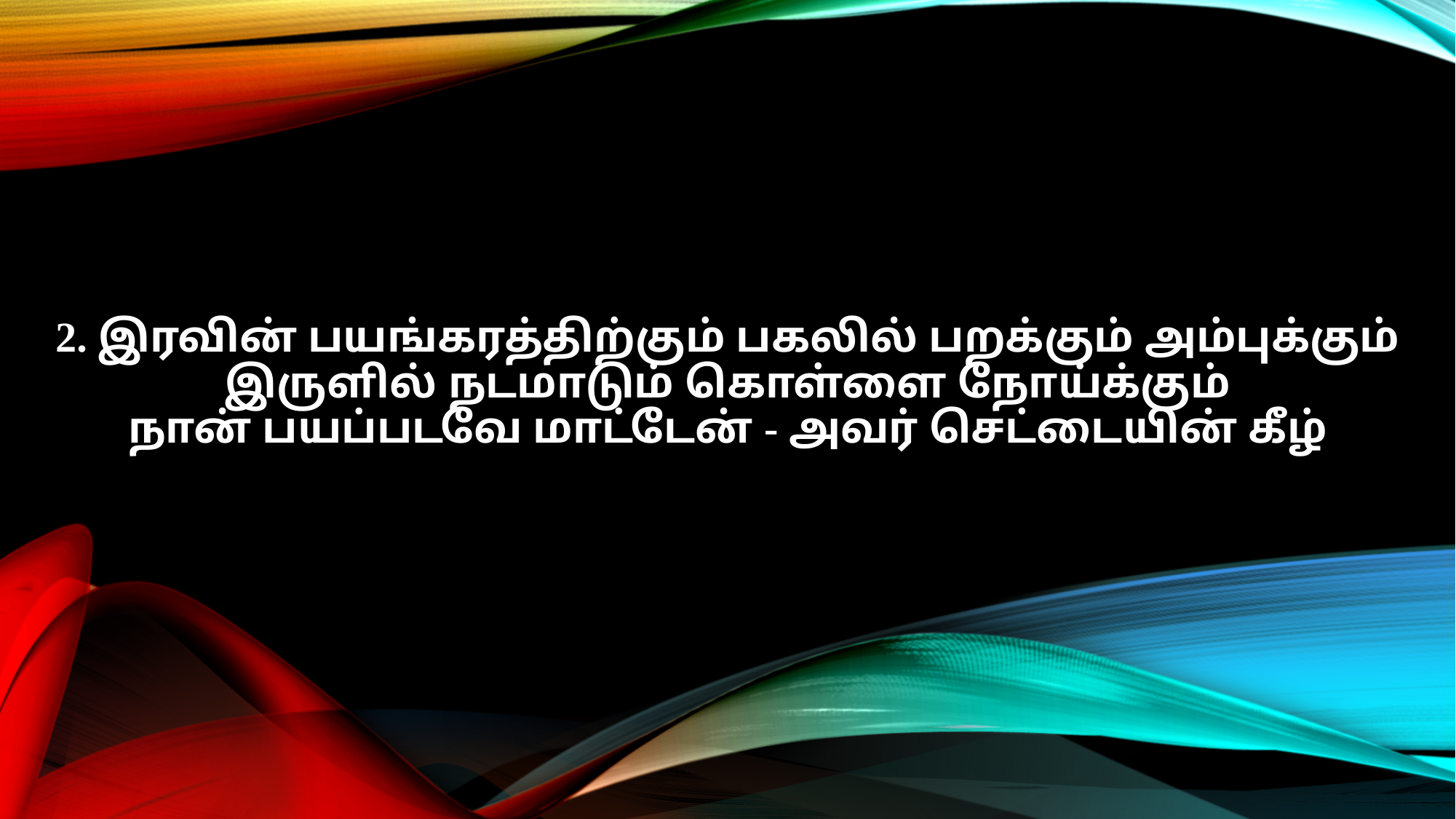

2. இரவின் பயங்கரத்திற்கும் பகலில் பறக்கும் அம்புக்கும்
இருளில் நடமாடும் கொள்ளை நோய்க்கும்
நான் பயப்படவே மாட்டேன் - அவர் செட்டையின் கீழ்